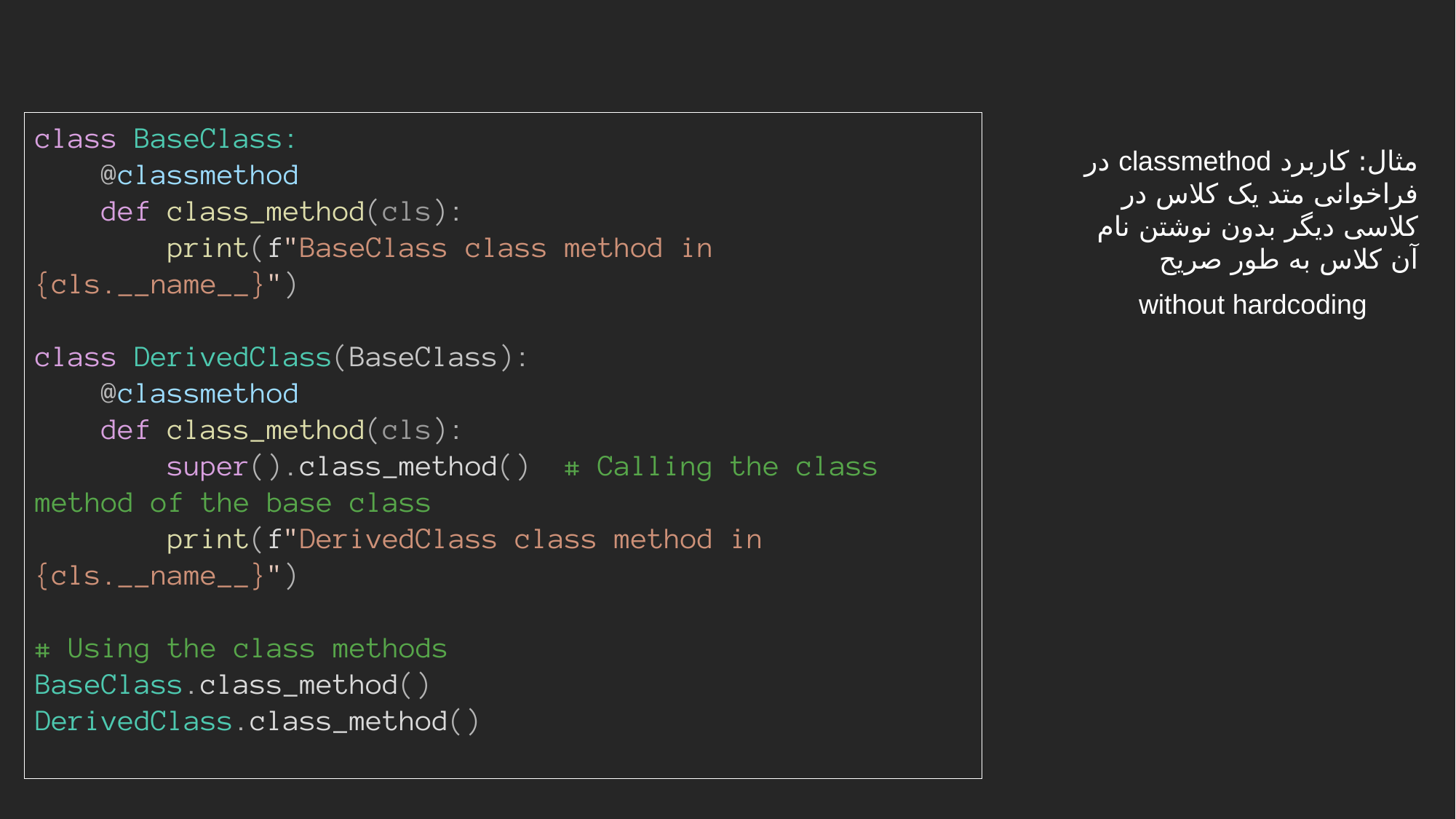

class BaseClass:
    @classmethod
    def class_method(cls):
        print(f"BaseClass class method in {cls.__name__}")
class DerivedClass(BaseClass):
    @classmethod
    def class_method(cls):
        super().class_method()  # Calling the class method of the base class
        print(f"DerivedClass class method in {cls.__name__}")
# Using the class methods
BaseClass.class_method()
DerivedClass.class_method()

مثال: کاربرد classmethod در فراخوانی متد یک کلاس در کلاسی دیگر بدون نوشتن نام آن کلاس به طور صریح
without hardcoding